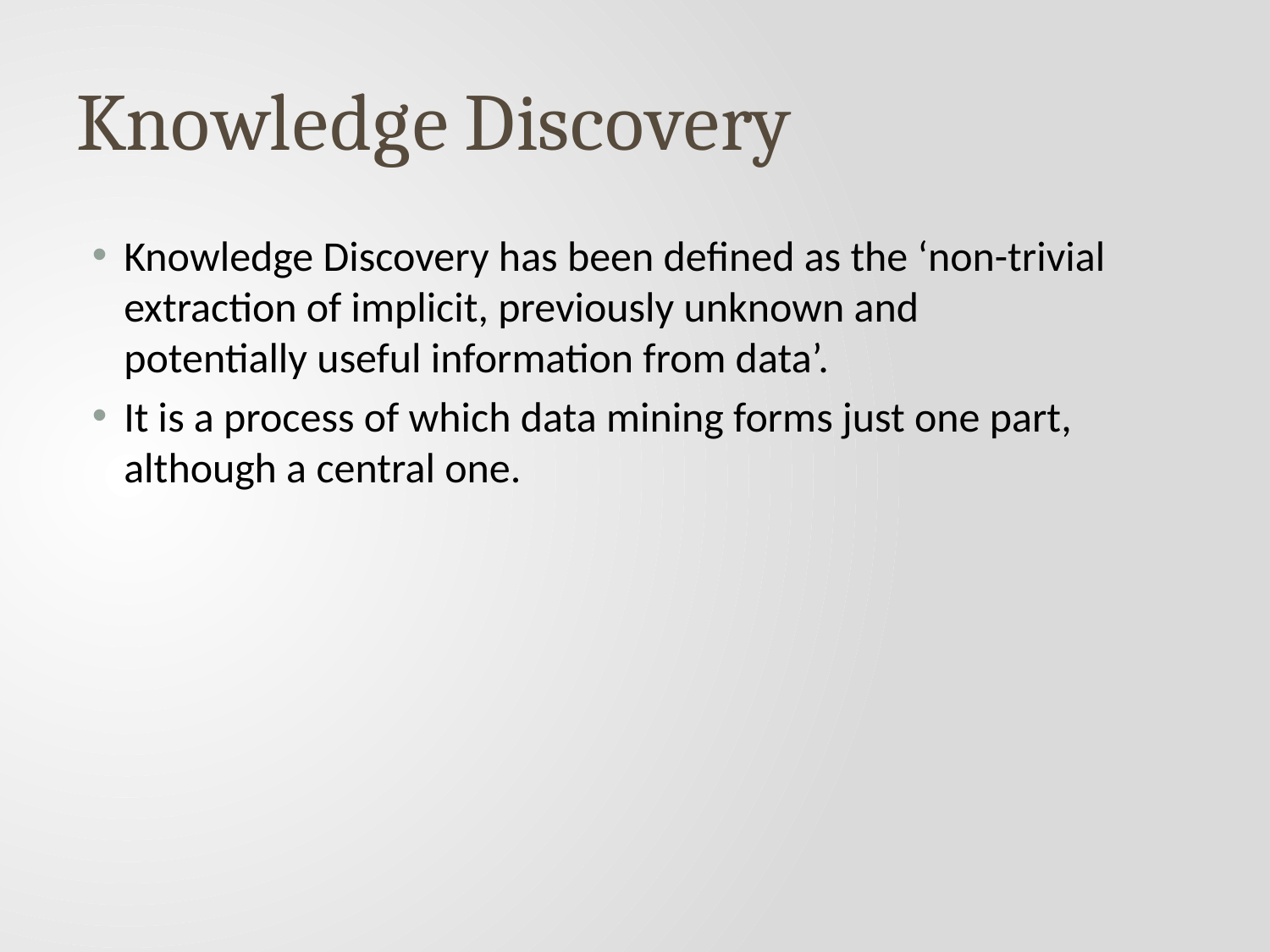

# Knowledge Discovery
Knowledge Discovery has been defined as the ‘non-trivial extraction of implicit, previously unknown and potentially useful information from data’.
It is a process of which data mining forms just one part, although a central one.